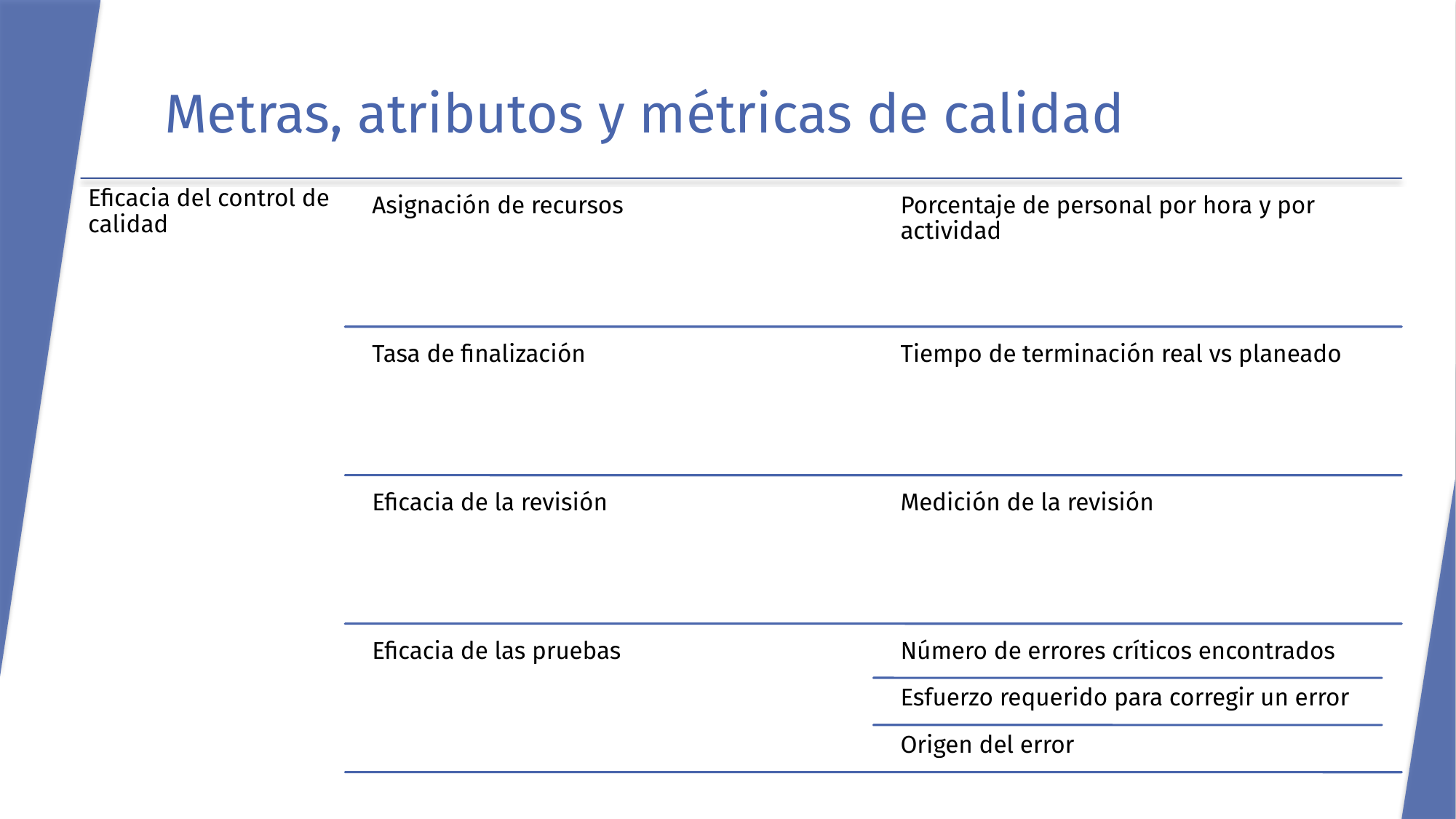

# Metras, atributos y métricas de calidad
Eficacia del control de calidad
Asignación de recursos
Porcentaje de personal por hora y por actividad
Tasa de finalización
Tiempo de terminación real vs planeado
Eficacia de la revisión
Medición de la revisión
Eficacia de las pruebas
Número de errores críticos encontrados
Esfuerzo requerido para corregir un error
Origen del error